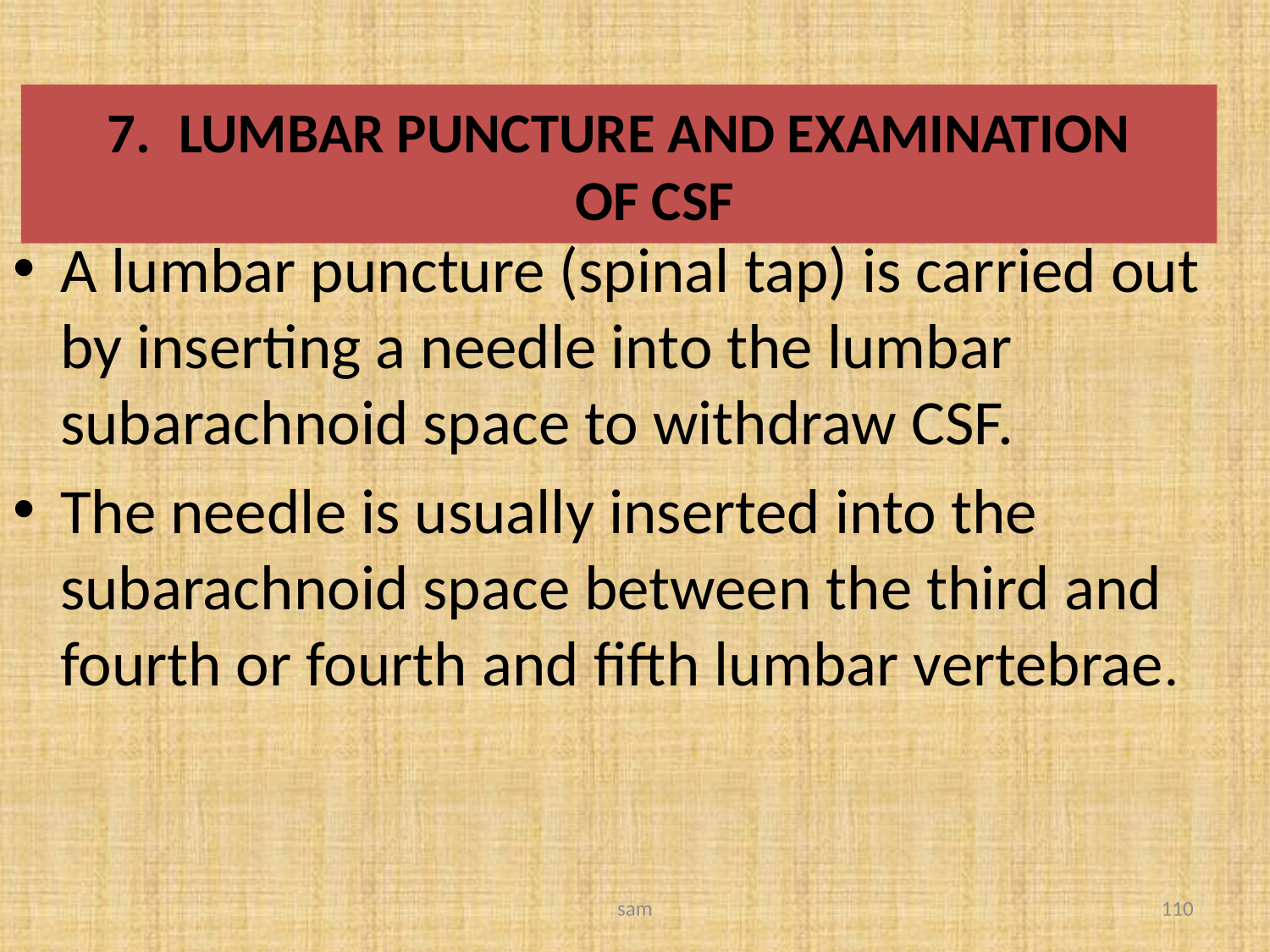

# LUMBAR PUNCTURE AND EXAMINATION OF CSF
A lumbar puncture (spinal tap) is carried out by inserting a needle into the lumbar subarachnoid space to withdraw CSF.
The needle is usually inserted into the subarachnoid space between the third and fourth or fourth and fifth lumbar vertebrae.
sam
110